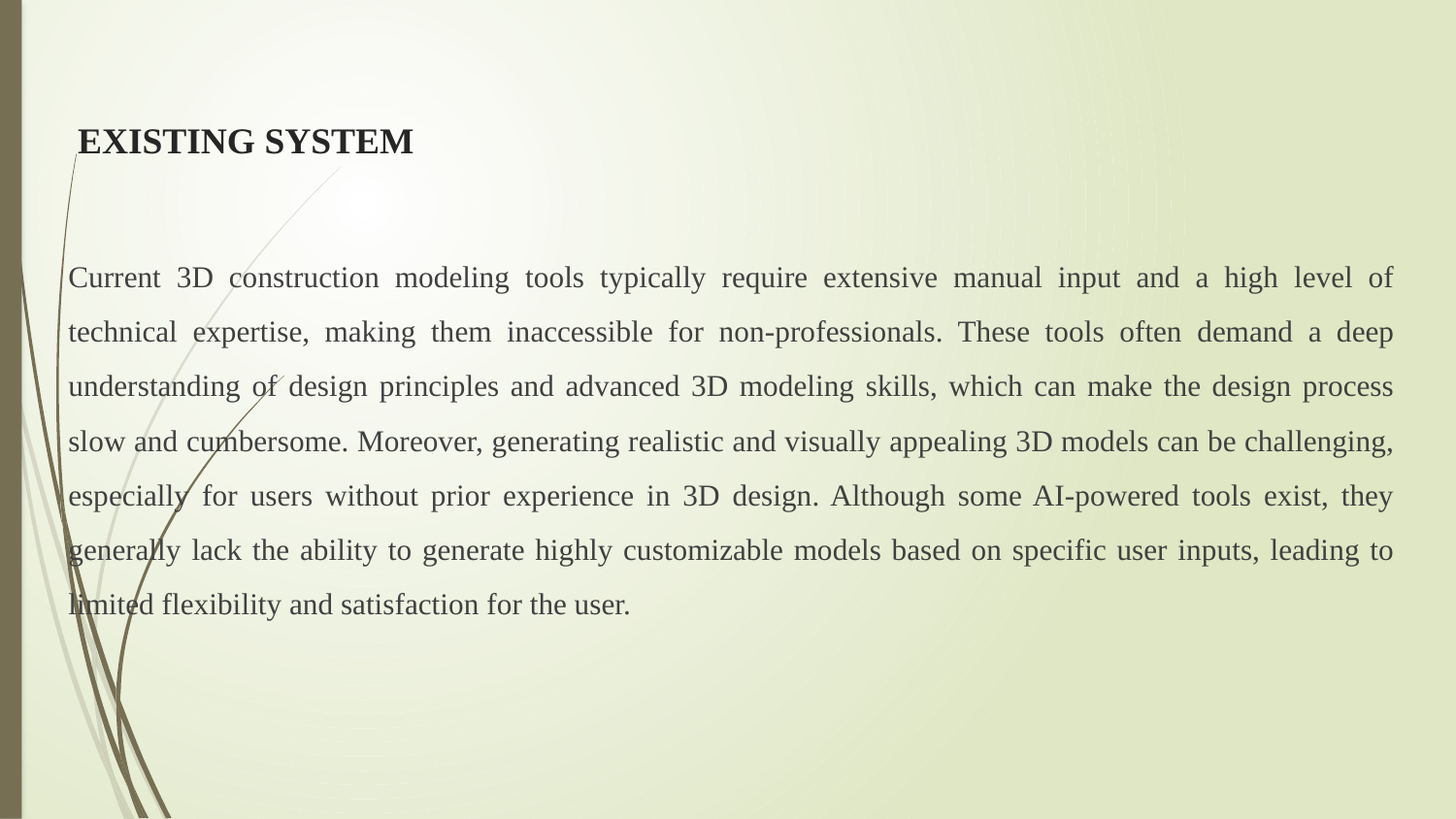

# EXISTING SYSTEM
Current 3D construction modeling tools typically require extensive manual input and a high level of technical expertise, making them inaccessible for non-professionals. These tools often demand a deep understanding of design principles and advanced 3D modeling skills, which can make the design process slow and cumbersome. Moreover, generating realistic and visually appealing 3D models can be challenging, especially for users without prior experience in 3D design. Although some AI-powered tools exist, they generally lack the ability to generate highly customizable models based on specific user inputs, leading to limited flexibility and satisfaction for the user.